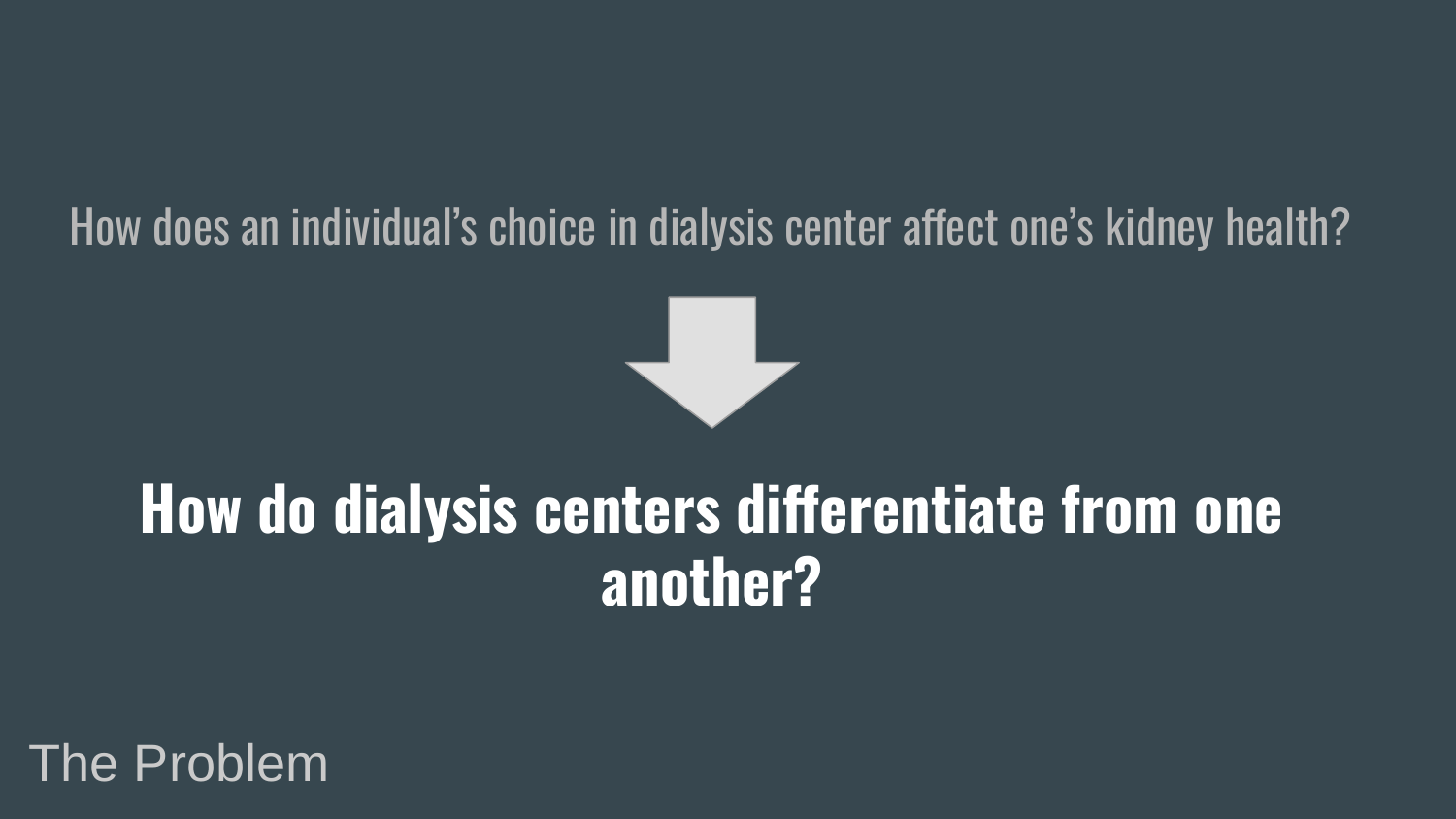

# How does an individual’s choice in dialysis center affect one’s kidney health?

How do dialysis centers differentiate from one another?

The Problem